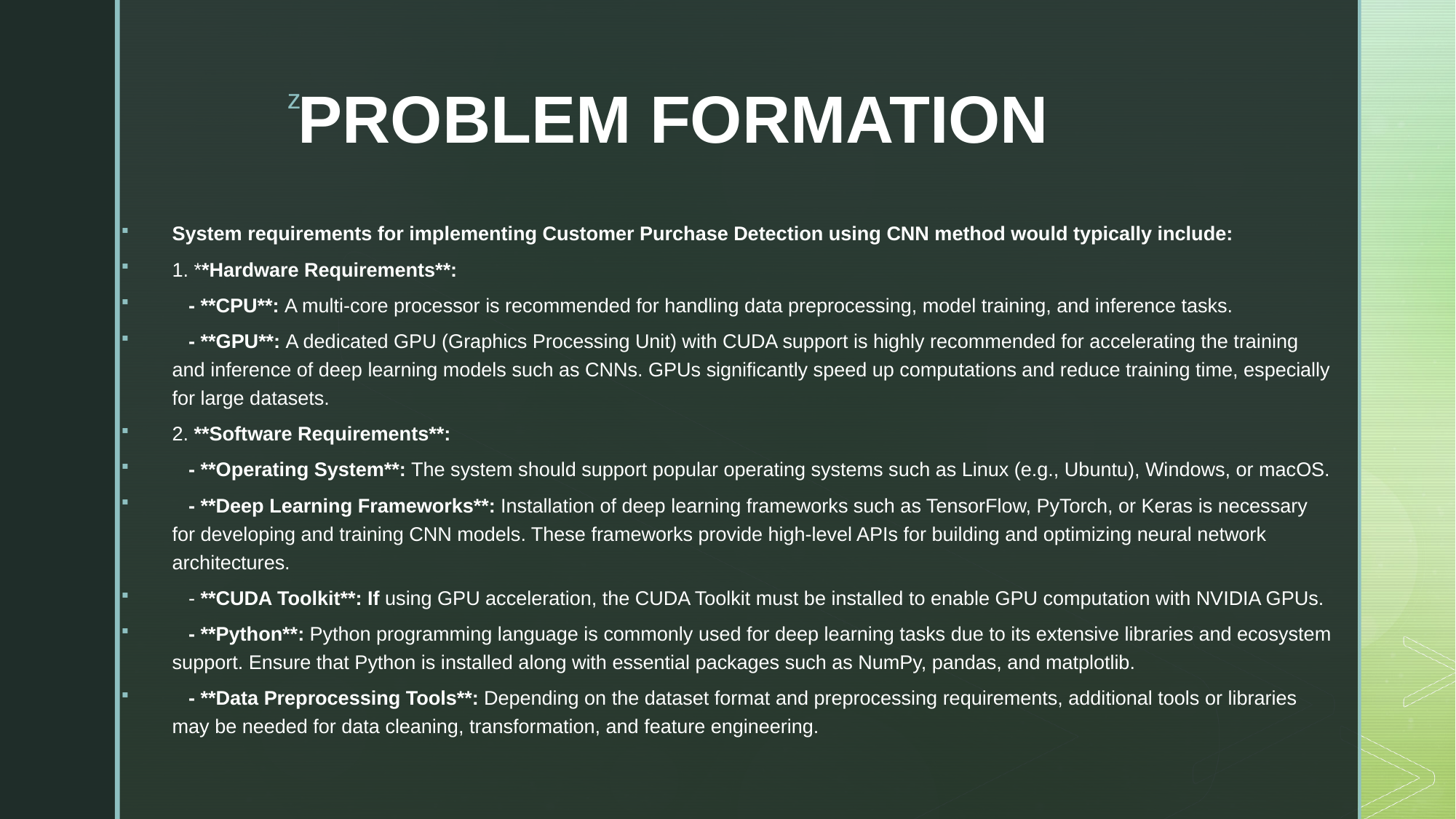

# PROBLEM FORMATION
System requirements for implementing Customer Purchase Detection using CNN method would typically include:
1. **Hardware Requirements**:
   - **CPU**: A multi-core processor is recommended for handling data preprocessing, model training, and inference tasks.
   - **GPU**: A dedicated GPU (Graphics Processing Unit) with CUDA support is highly recommended for accelerating the training and inference of deep learning models such as CNNs. GPUs significantly speed up computations and reduce training time, especially for large datasets.
2. **Software Requirements**:
   - **Operating System**: The system should support popular operating systems such as Linux (e.g., Ubuntu), Windows, or macOS.
   - **Deep Learning Frameworks**: Installation of deep learning frameworks such as TensorFlow, PyTorch, or Keras is necessary for developing and training CNN models. These frameworks provide high-level APIs for building and optimizing neural network architectures.
   - **CUDA Toolkit**: If using GPU acceleration, the CUDA Toolkit must be installed to enable GPU computation with NVIDIA GPUs.
   - **Python**: Python programming language is commonly used for deep learning tasks due to its extensive libraries and ecosystem support. Ensure that Python is installed along with essential packages such as NumPy, pandas, and matplotlib.
   - **Data Preprocessing Tools**: Depending on the dataset format and preprocessing requirements, additional tools or libraries may be needed for data cleaning, transformation, and feature engineering.